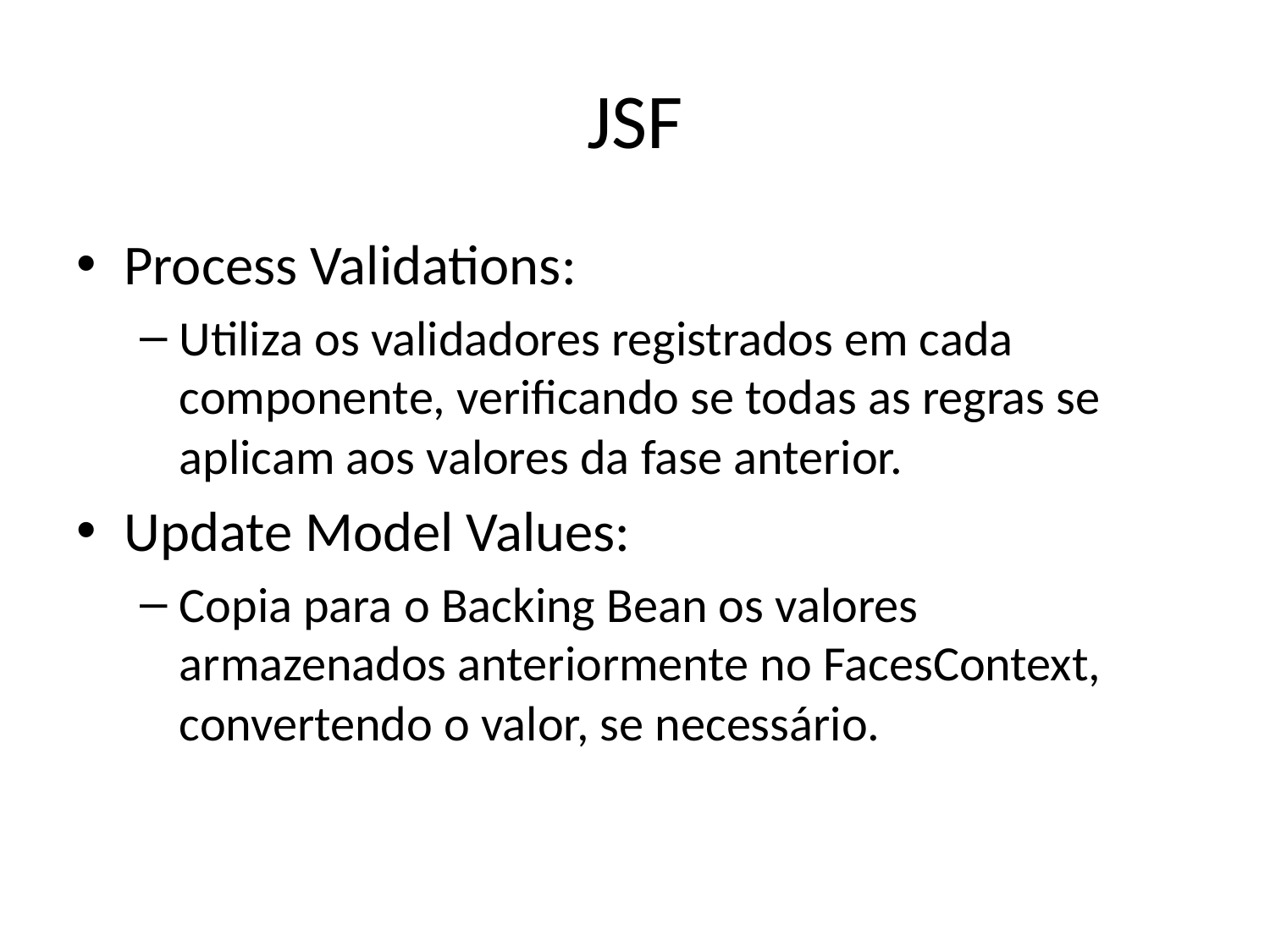

# JSF
Process Validations:
Utiliza os validadores registrados em cada componente, verificando se todas as regras se aplicam aos valores da fase anterior.
Update Model Values:
Copia para o Backing Bean os valores armazenados anteriormente no FacesContext, convertendo o valor, se necessário.